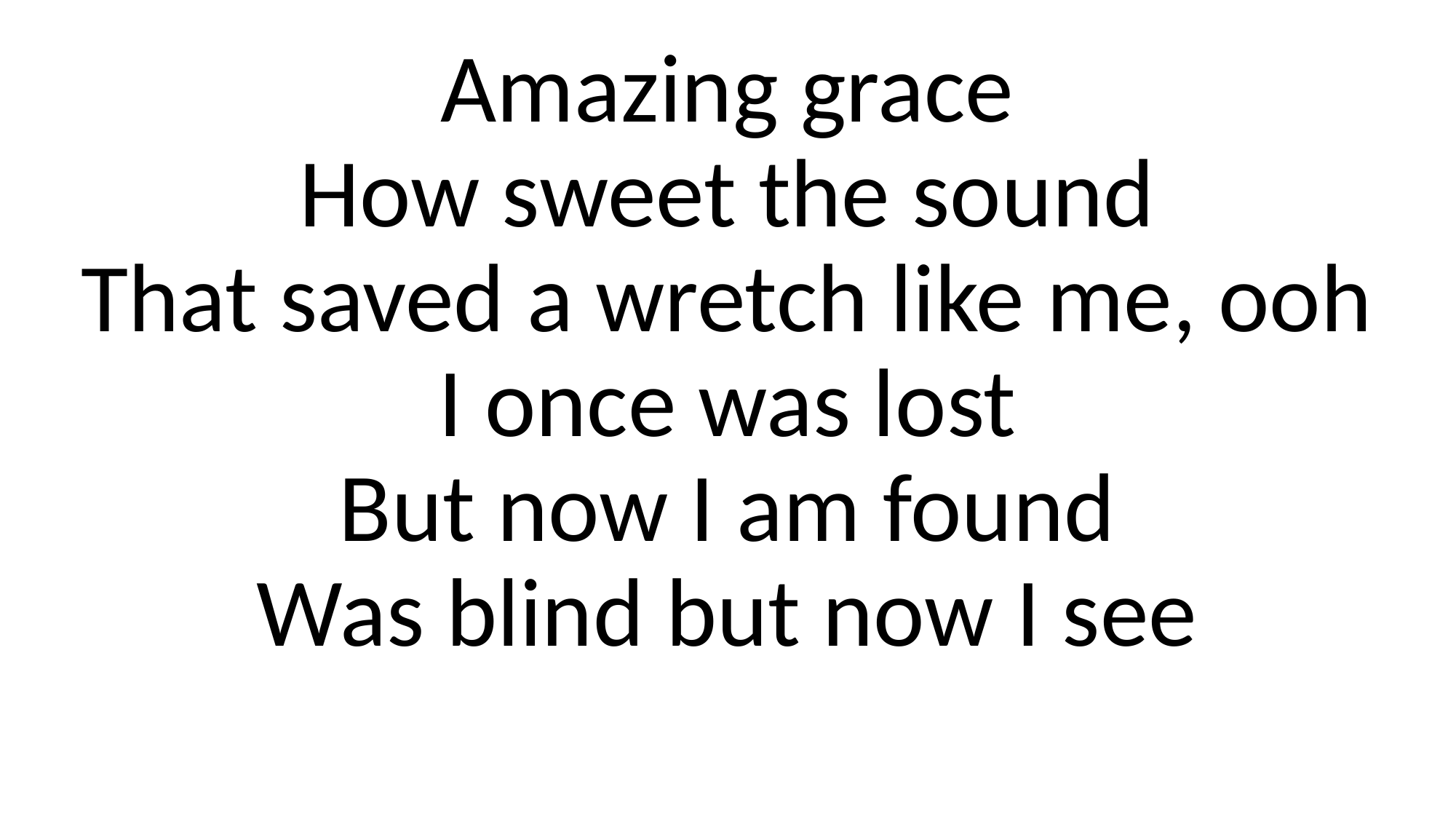

# Amazing grace How sweet the sound That saved a wretch like me, ooh I once was lost But now I am found Was blind but now I see